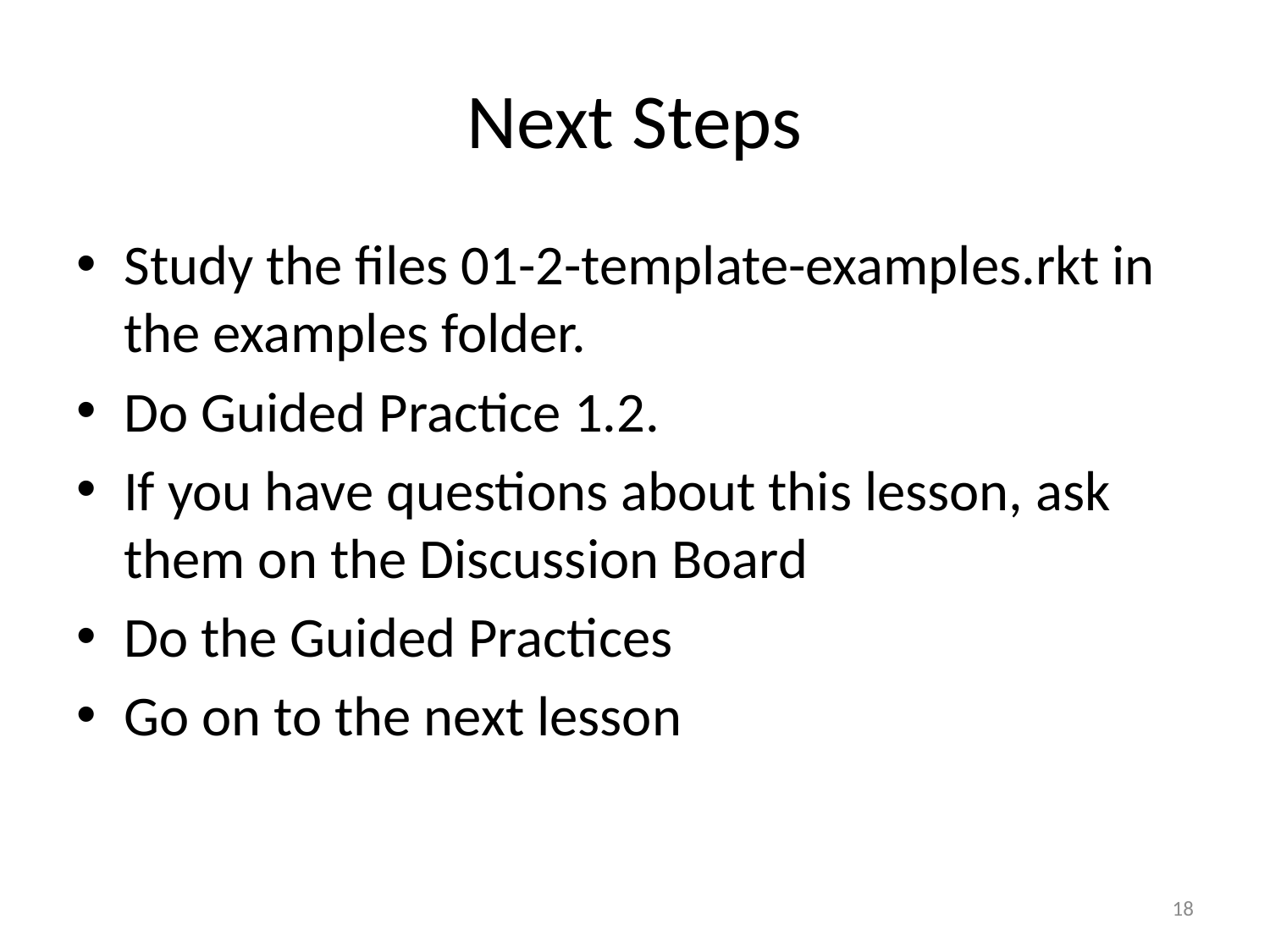

# Next Steps
Study the files 01-2-template-examples.rkt in the examples folder.
Do Guided Practice 1.2.
If you have questions about this lesson, ask them on the Discussion Board
Do the Guided Practices
Go on to the next lesson
18